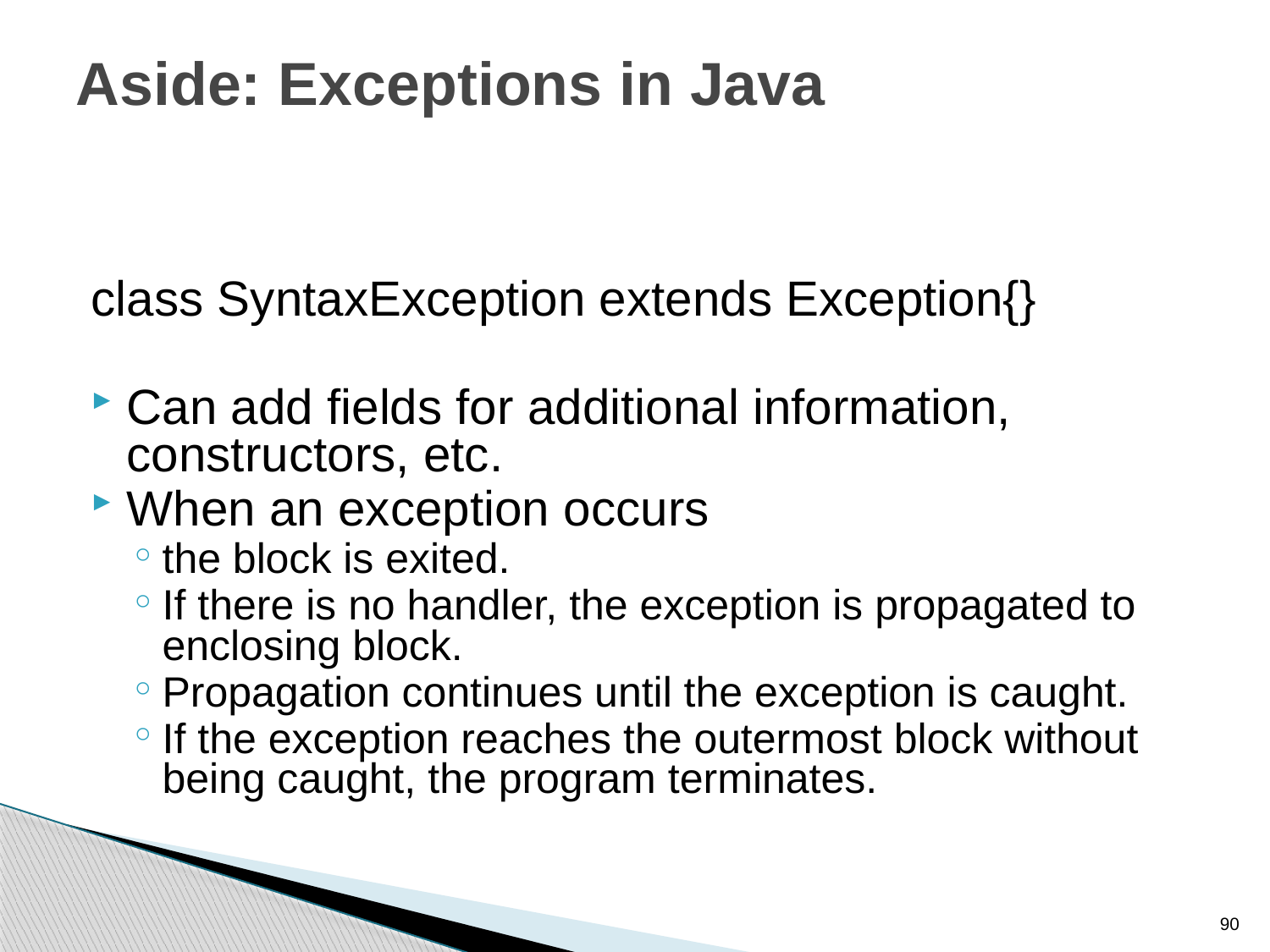

# Aside: Exceptions in Java

class SyntaxException extends Exception{}

Can add fields for additional information, constructors, etc.
When an exception occurs
the block is exited.
If there is no handler, the exception is propagated to enclosing block.
Propagation continues until the exception is caught.
If the exception reaches the outermost block without being caught, the program terminates.

90